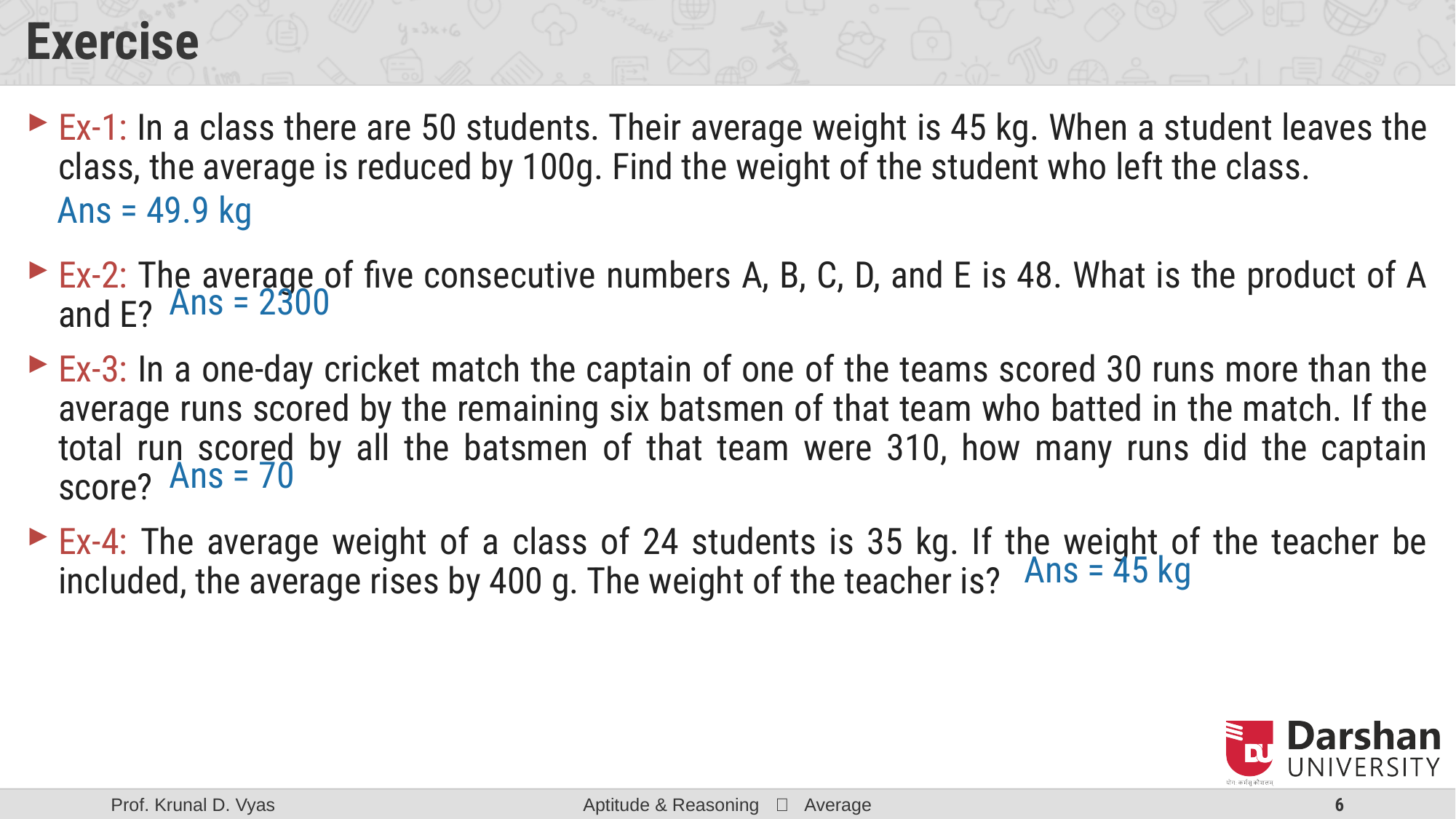

# Exercise
Ex-1: In a class there are 50 students. Their average weight is 45 kg. When a student leaves the class, the average is reduced by 100g. Find the weight of the student who left the class.

Ex-2: The average of five consecutive numbers A, B, C, D, and E is 48. What is the product of A and E?
Ex-3: In a one-day cricket match the captain of one of the teams scored 30 runs more than the average runs scored by the remaining six batsmen of that team who batted in the match. If the total run scored by all the batsmen of that team were 310, how many runs did the captain score?
Ex-4: The average weight of a class of 24 students is 35 kg. If the weight of the teacher be included, the average rises by 400 g. The weight of the teacher is?
Ans = 49.9 kg
Ans = 2300
Ans = 70
Ans = 45 kg